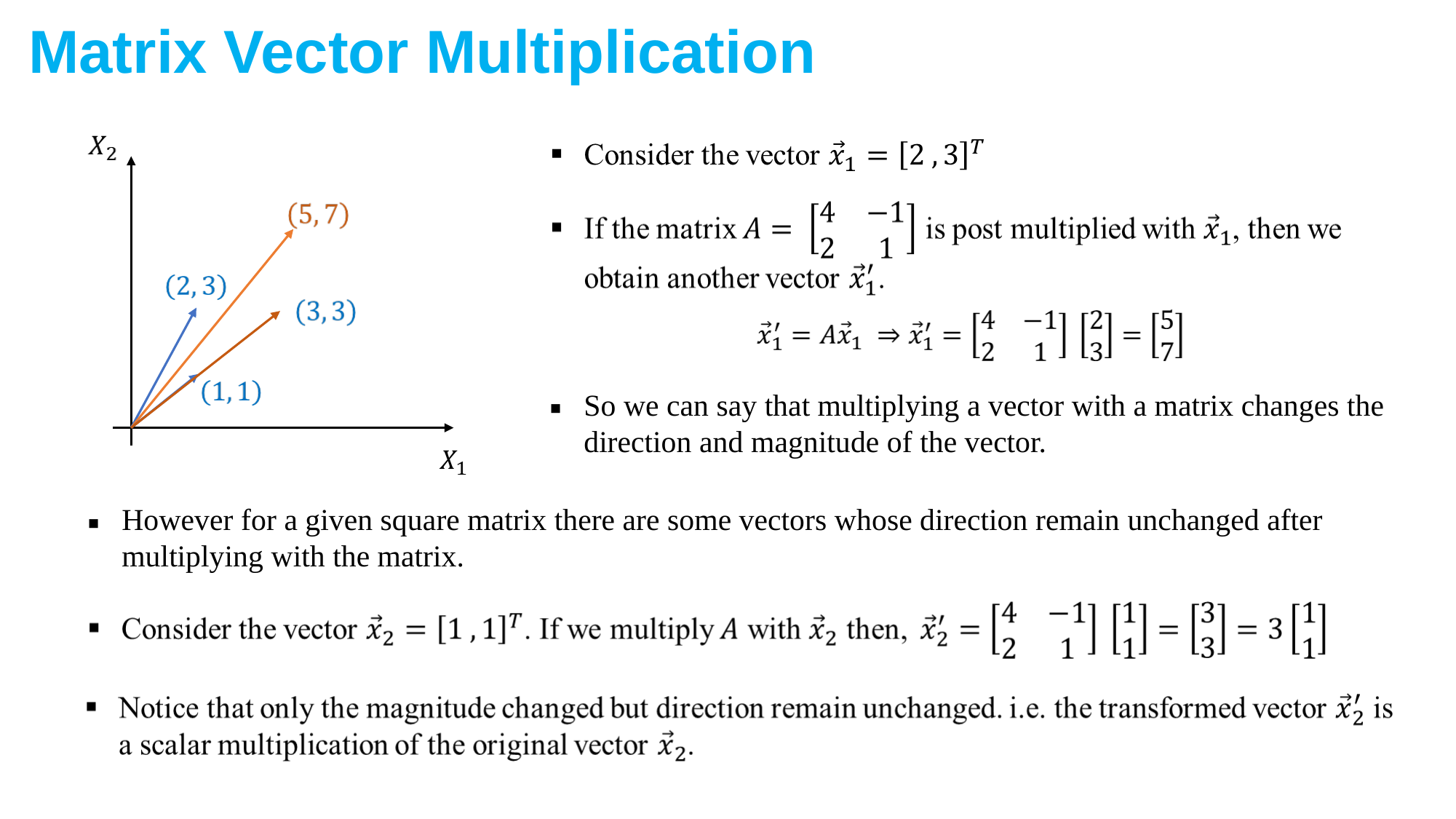

Matrix Vector Multiplication

So we can say that multiplying a vector with a matrix changes the direction and magnitude of the vector.

However for a given square matrix there are some vectors whose direction remain unchanged after multiplying with the matrix.